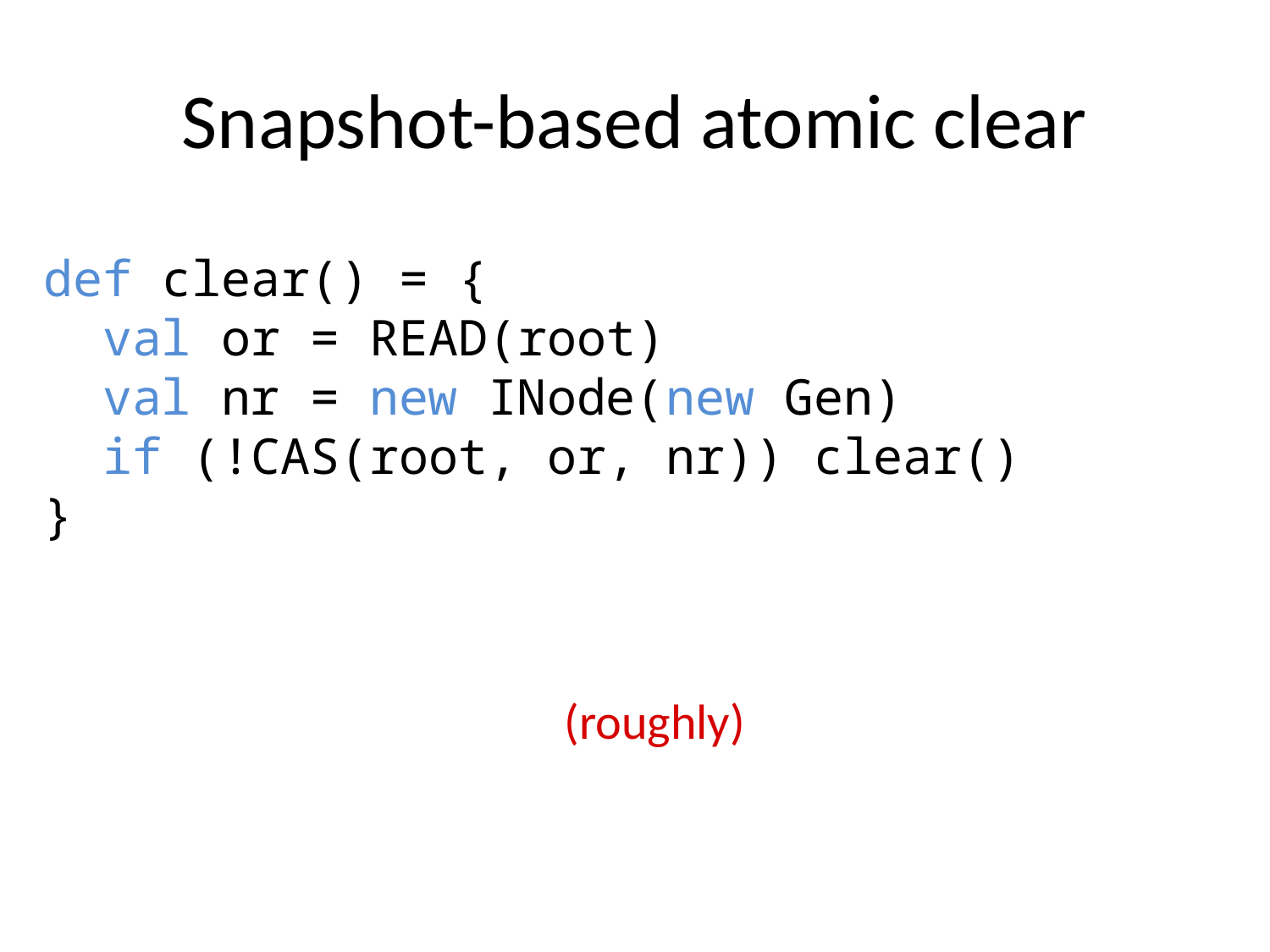

# Snapshot-based atomic clear
def clear() = {
  val or = READ(root)
  val nr = new INode(new Gen)
  if (!CAS(root, or, nr)) clear()
}
(roughly)